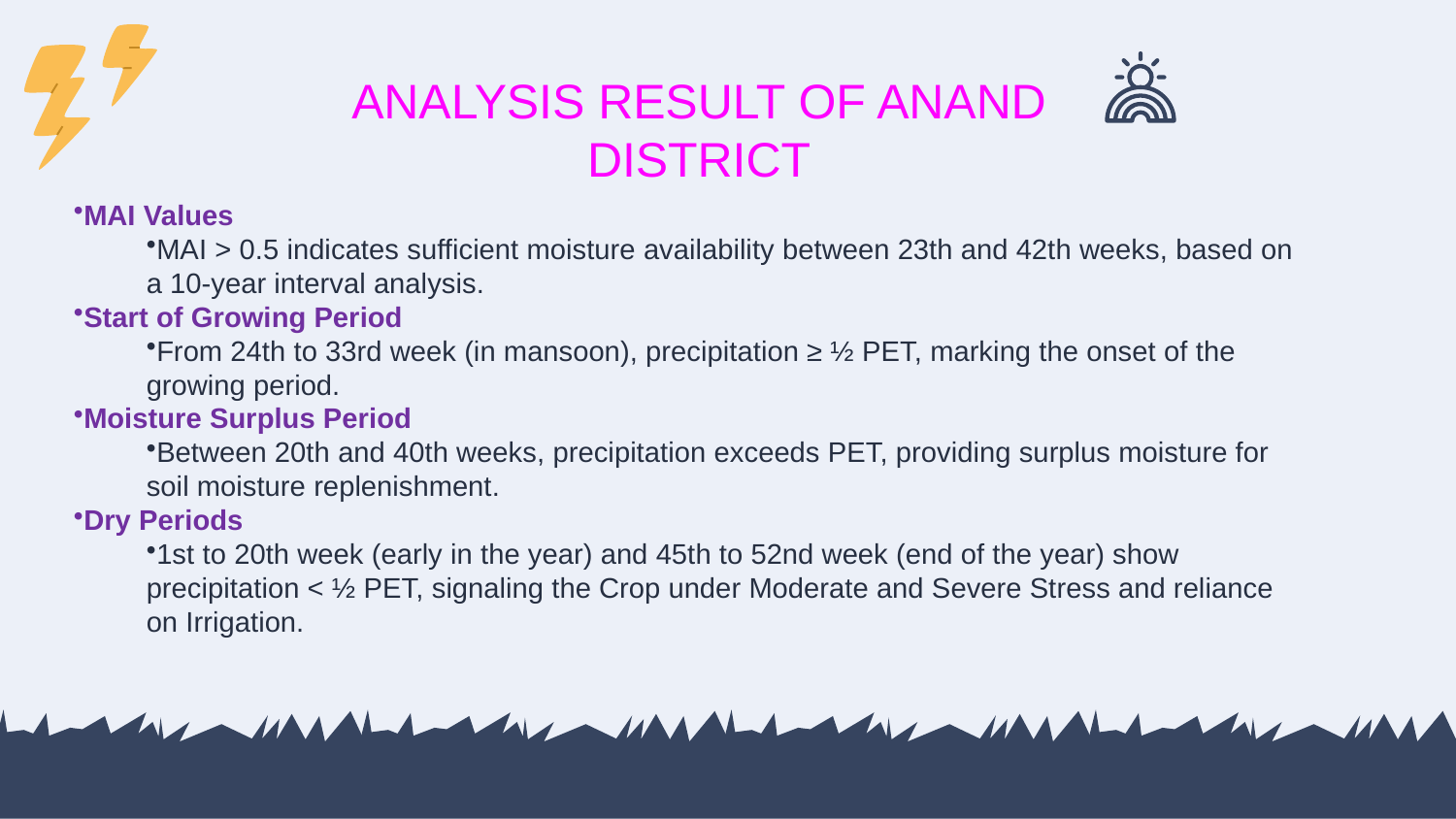

ANALYSIS RESULT OF ANAND DISTRICT

MAI Values
MAI > 0.5 indicates sufficient moisture availability between 23th and 42th weeks, based on a 10-year interval analysis.
Start of Growing Period
From 24th to 33rd week (in mansoon), precipitation ≥ ½ PET, marking the onset of the growing period.
Moisture Surplus Period
Between 20th and 40th weeks, precipitation exceeds PET, providing surplus moisture for soil moisture replenishment.
Dry Periods
1st to 20th week (early in the year) and 45th to 52nd week (end of the year) show precipitation < ½ PET, signaling the Crop under Moderate and Severe Stress and reliance on Irrigation.